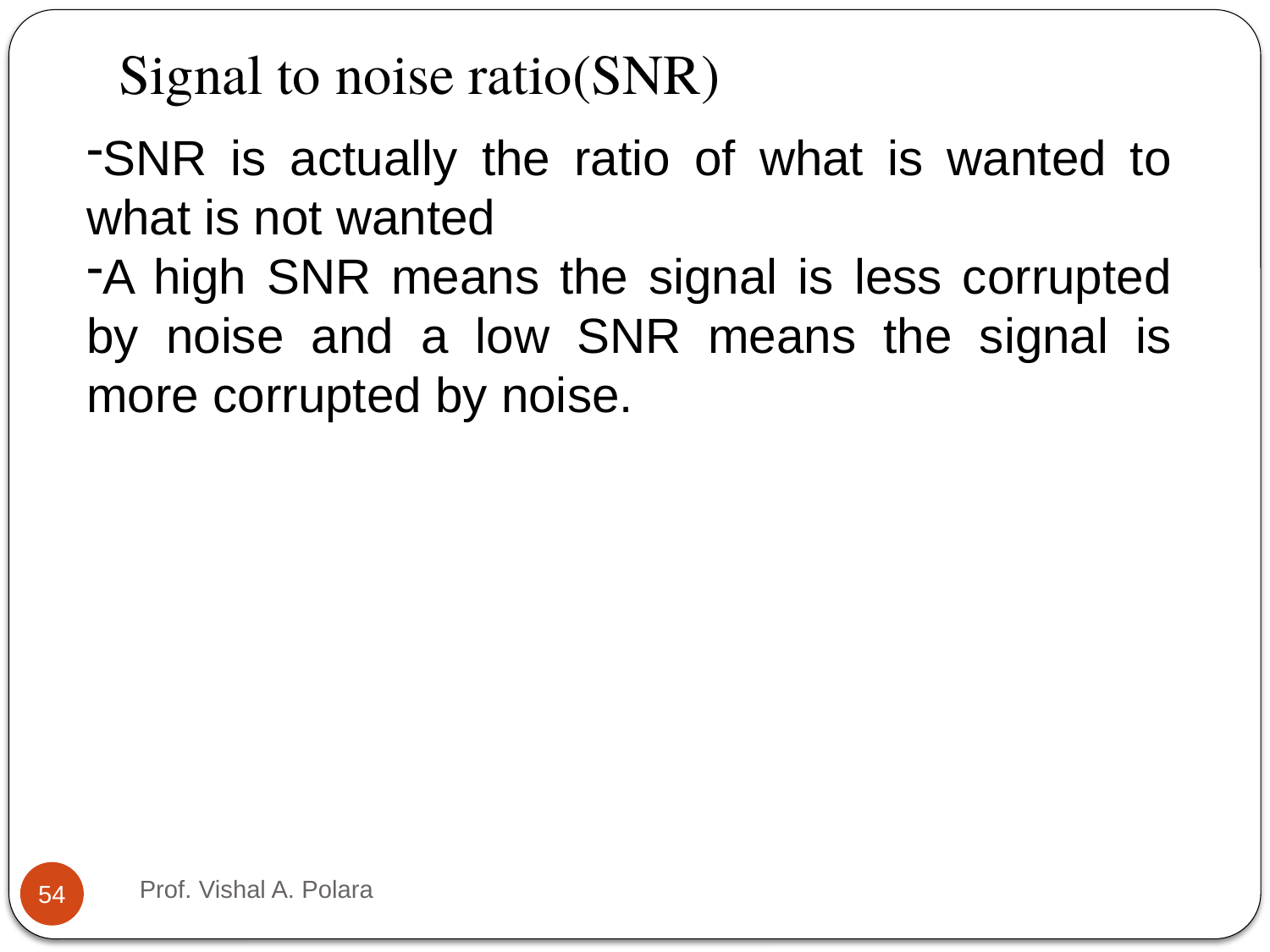

Signal to noise ratio(SNR)
SNR is actually the ratio of what is wanted to what is not wanted
A high SNR means the signal is less corrupted by noise and a low SNR means the signal is more corrupted by noise.
Prof. Vishal A. Polara
54